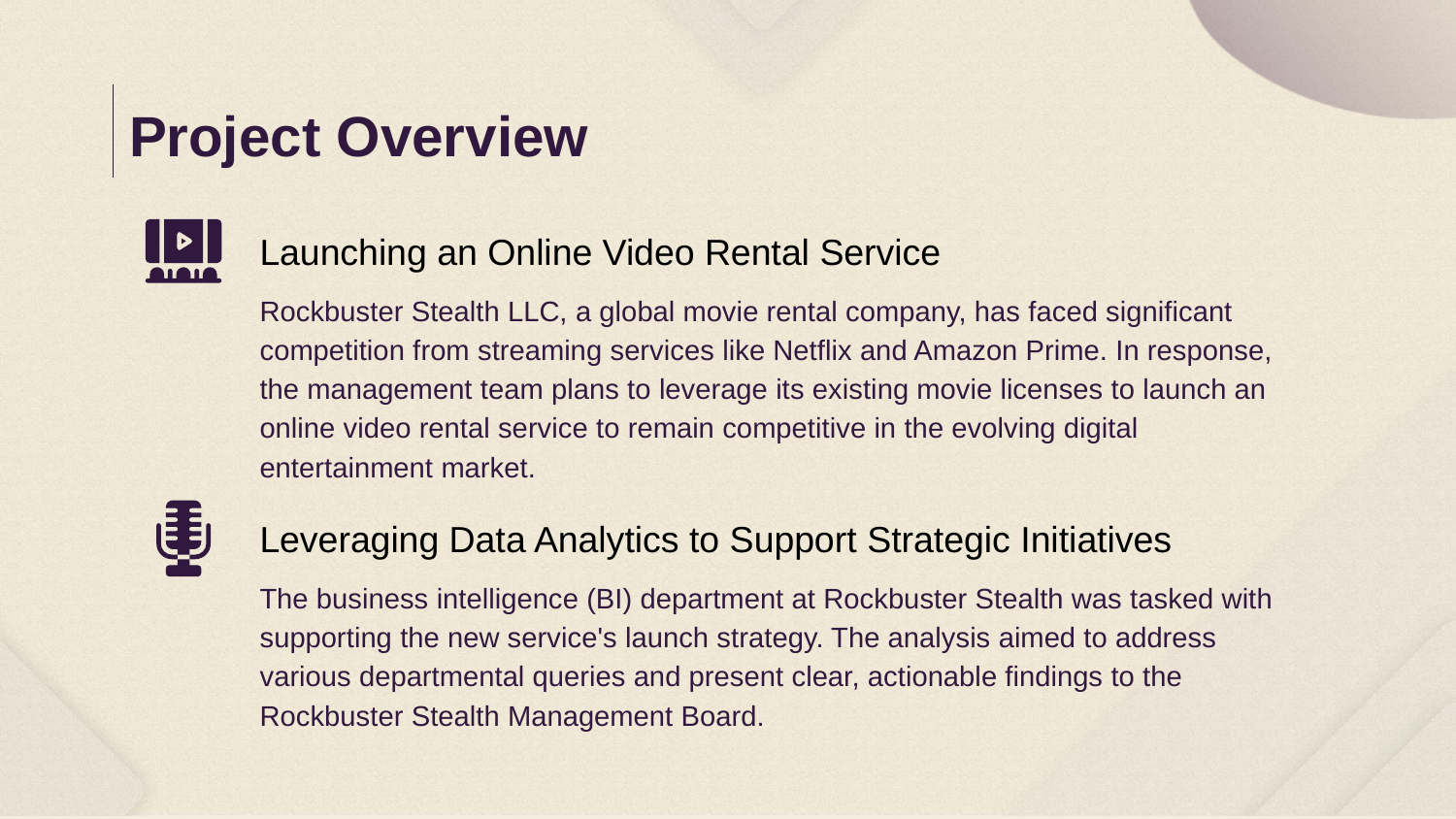

# Project Overview
Launching an Online Video Rental Service

Rockbuster Stealth LLC, a global movie rental company, has faced significant competition from streaming services like Netflix and Amazon Prime. In response, the management team plans to leverage its existing movie licenses to launch an online video rental service to remain competitive in the evolving digital entertainment market.

Leveraging Data Analytics to Support Strategic Initiatives
The business intelligence (BI) department at Rockbuster Stealth was tasked with supporting the new service's launch strategy. The analysis aimed to address various departmental queries and present clear, actionable findings to the Rockbuster Stealth Management Board.